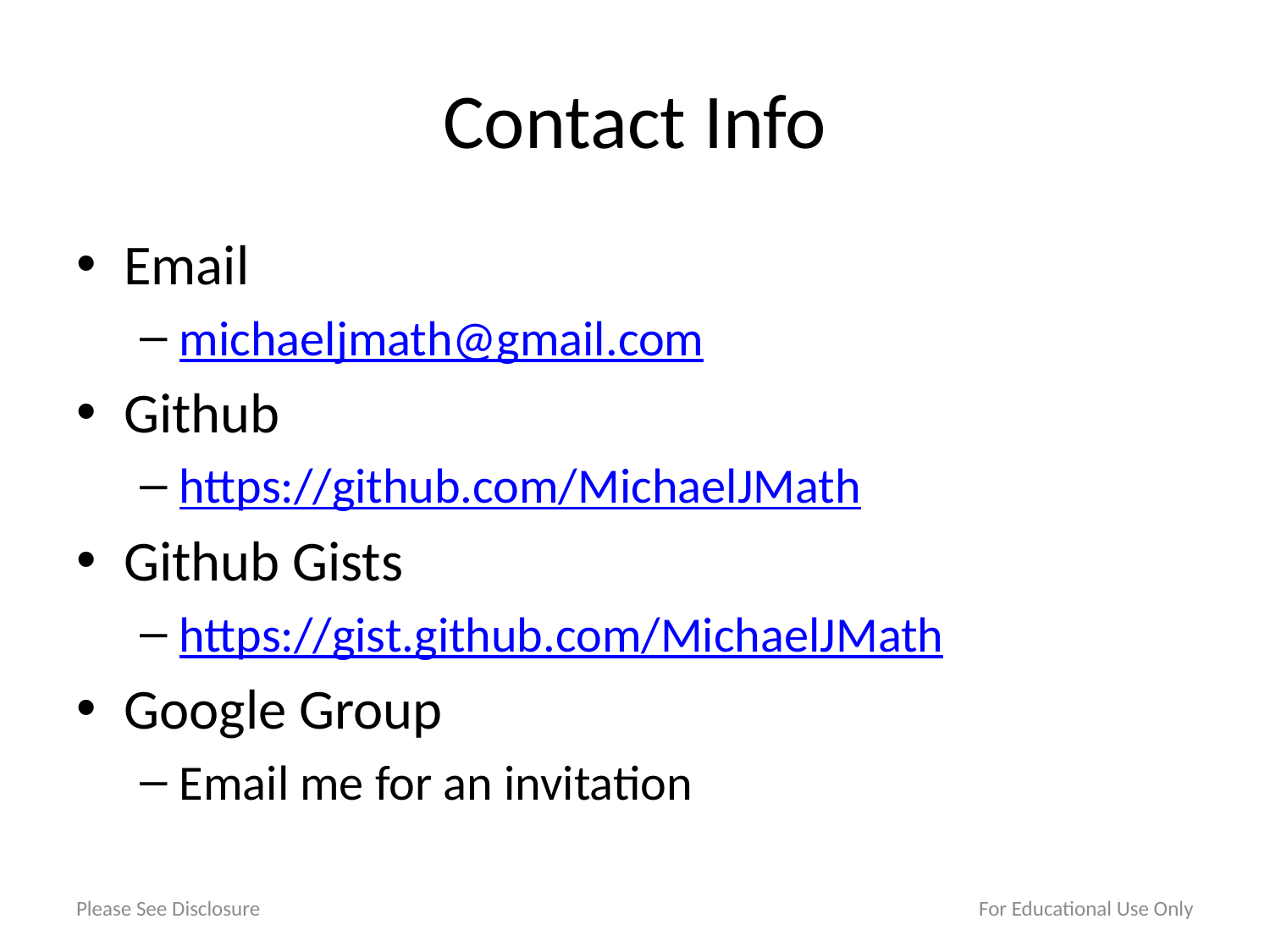

# Contact Info
Email
michaeljmath@gmail.com
Github
https://github.com/MichaelJMath
Github Gists
https://gist.github.com/MichaelJMath
Google Group
Email me for an invitation

Please See Disclosure
For Educational Use Only